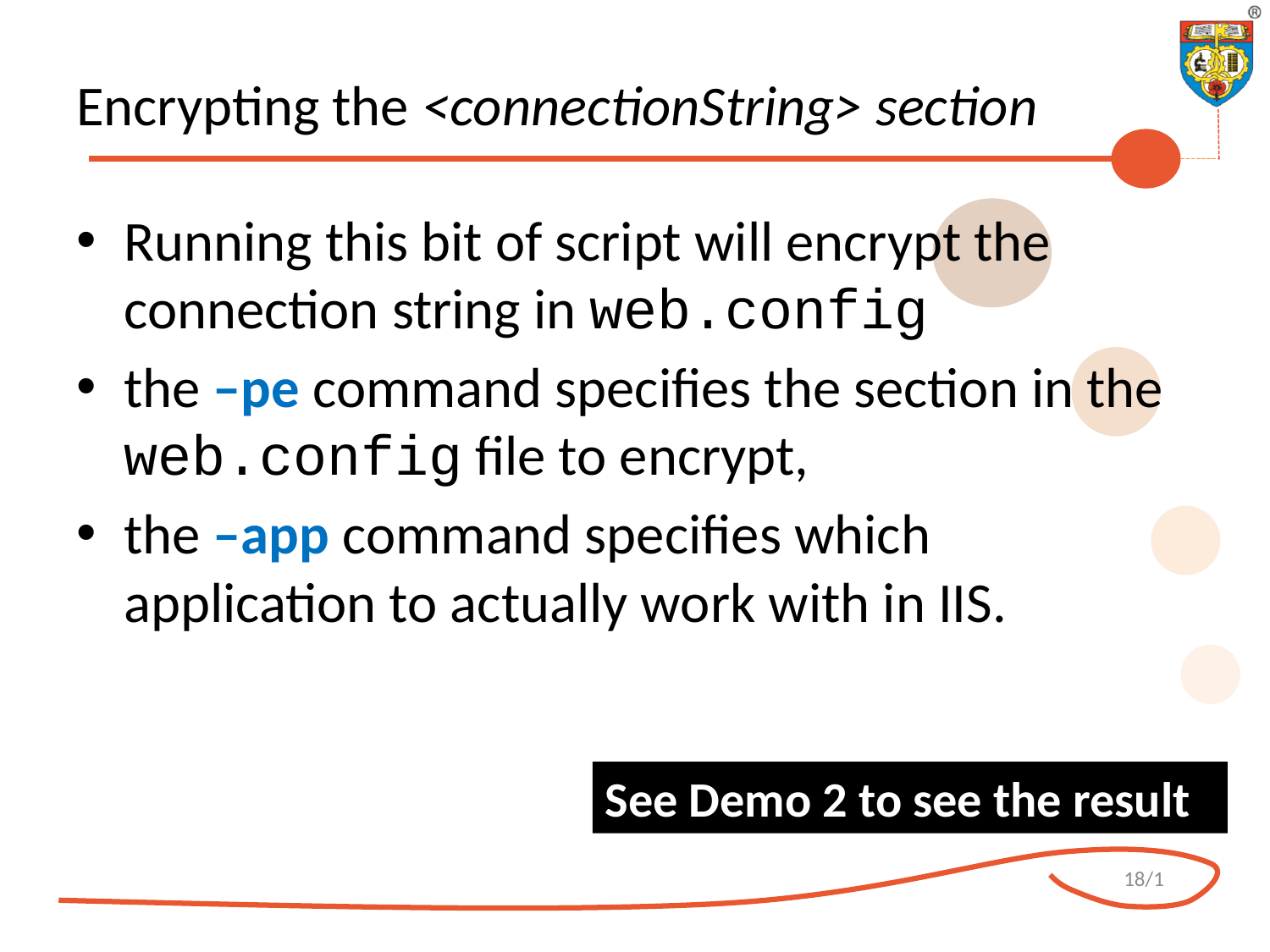

# Encrypting the <connectionString> section
Running this bit of script will encrypt the connection string in web.config
the –pe command specifies the section in the web.config file to encrypt,
the –app command specifies which application to actually work with in IIS.
See Demo 2 to see the result